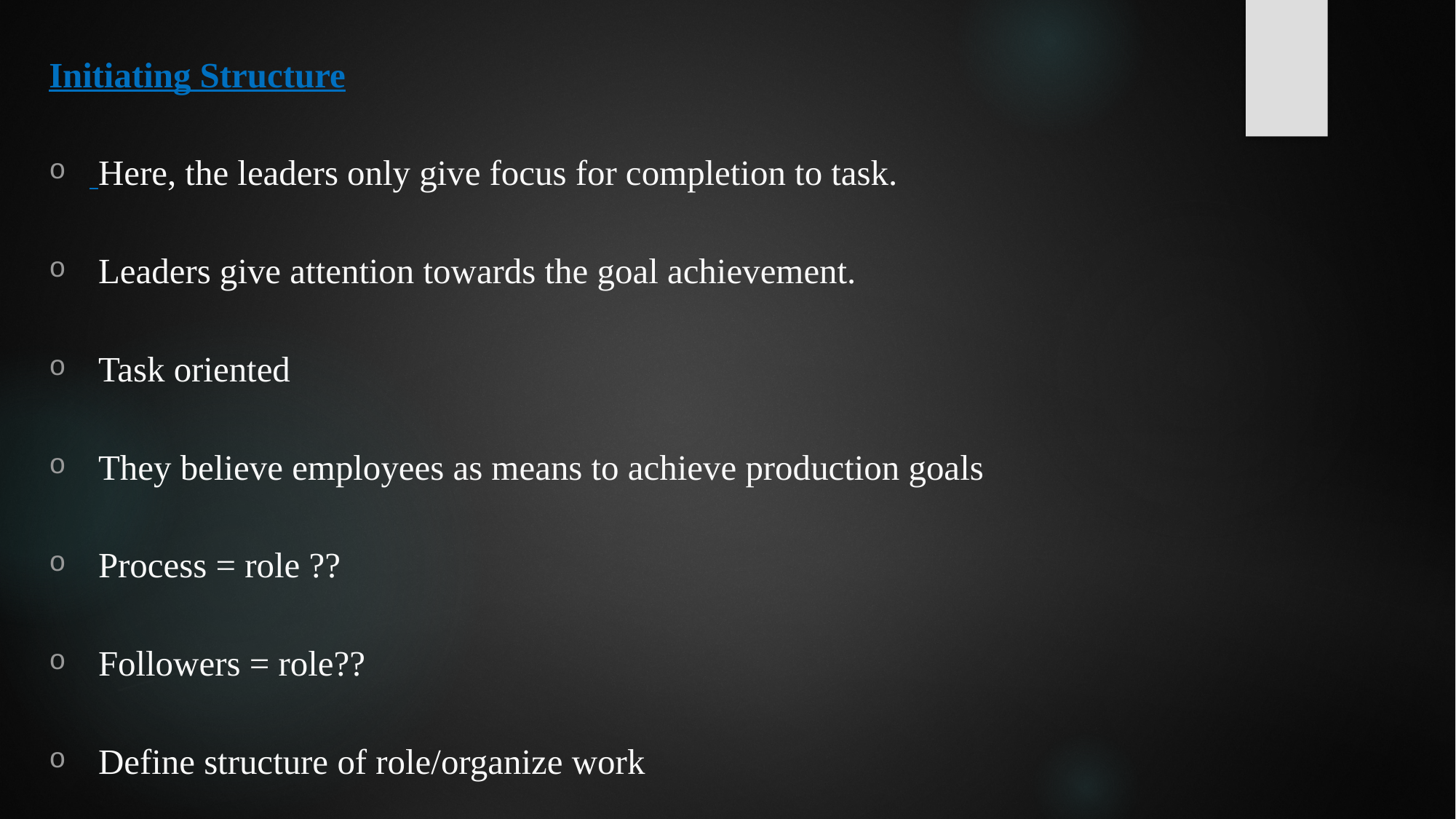

Initiating Structure
 Here, the leaders only give focus for completion to task.
 Leaders give attention towards the goal achievement.
 Task oriented
 They believe employees as means to achieve production goals
 Process = role ??
 Followers = role??
 Define structure of role/organize work